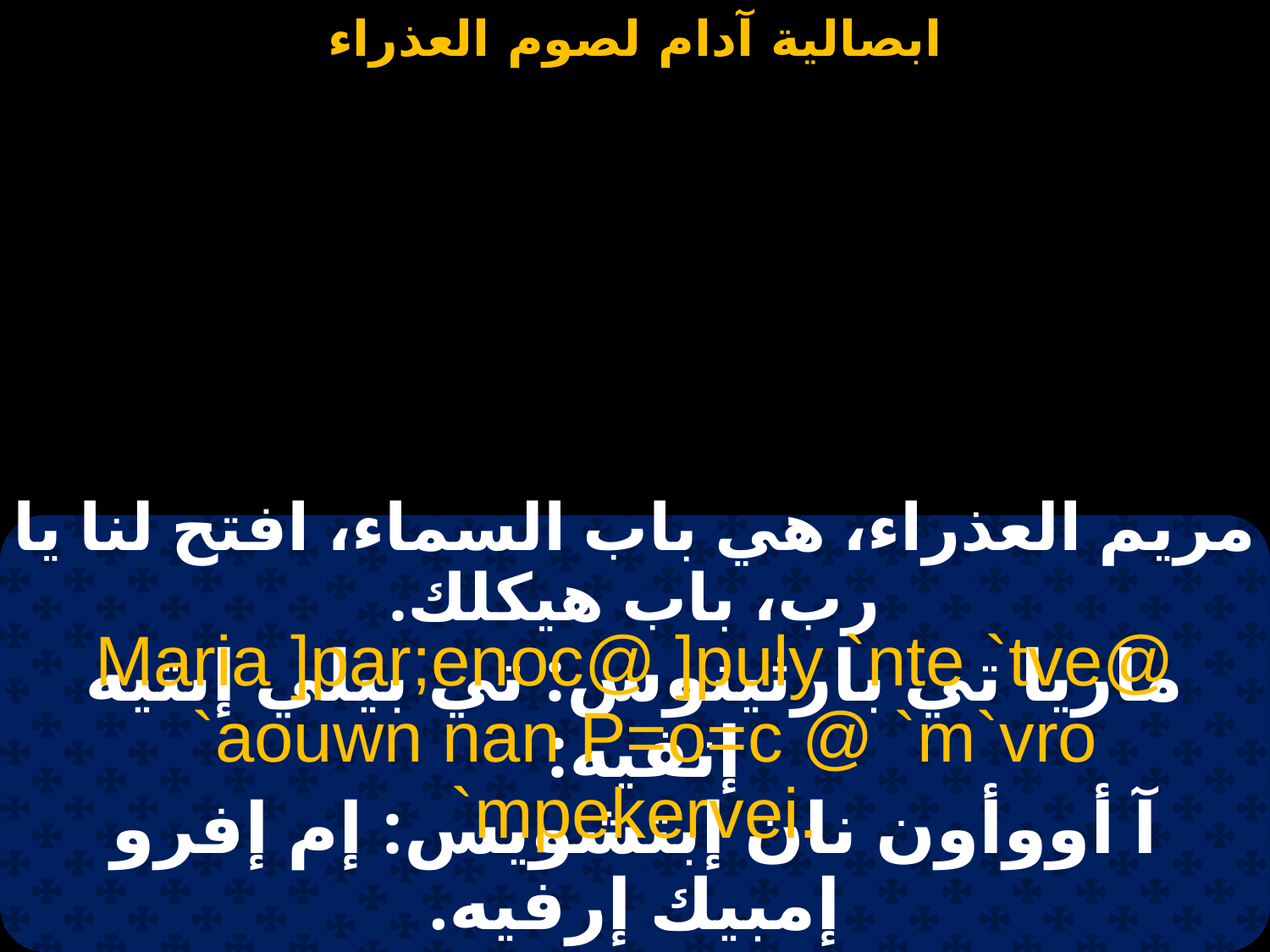

#
مريم العذراء، هي باب السماء، افتح لنا يا رب، باب هيكلك.
Maria ]par;enoc@ ]puly `nte `tve@
 `aouwn nan P=o=c @ `m`vro `mpekervei.
ماريا تي بارثينوس: تي بيلي إنتيه إتفيه:
آ أووأون نان إبتشويس: إم إفرو إمبيك إرفيه.